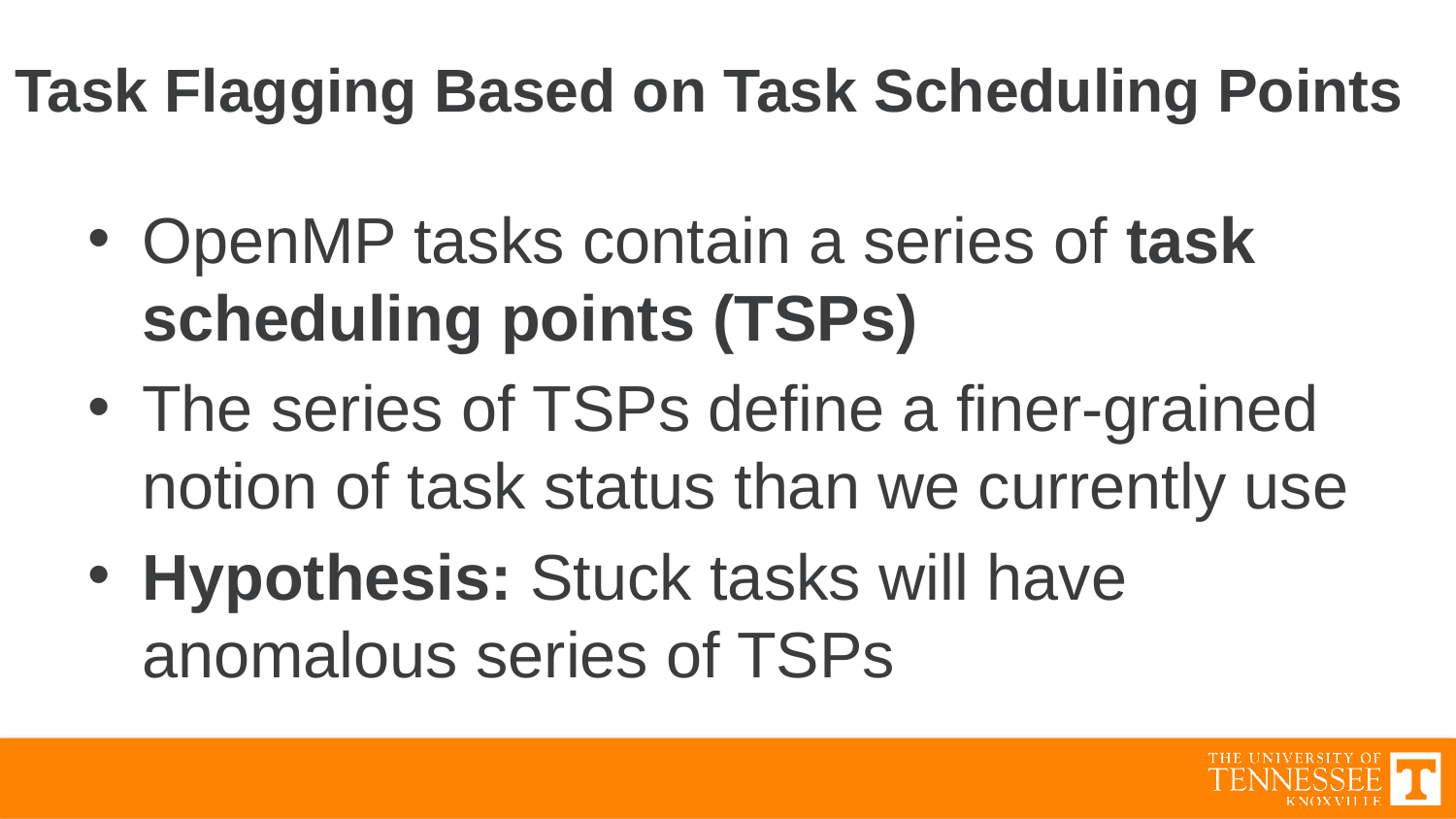

# Task Flagging Based on Task Scheduling Points
OpenMP tasks contain a series of task scheduling points (TSPs)
The series of TSPs define a finer-grained notion of task status than we currently use
Hypothesis: Stuck tasks will have anomalous series of TSPs